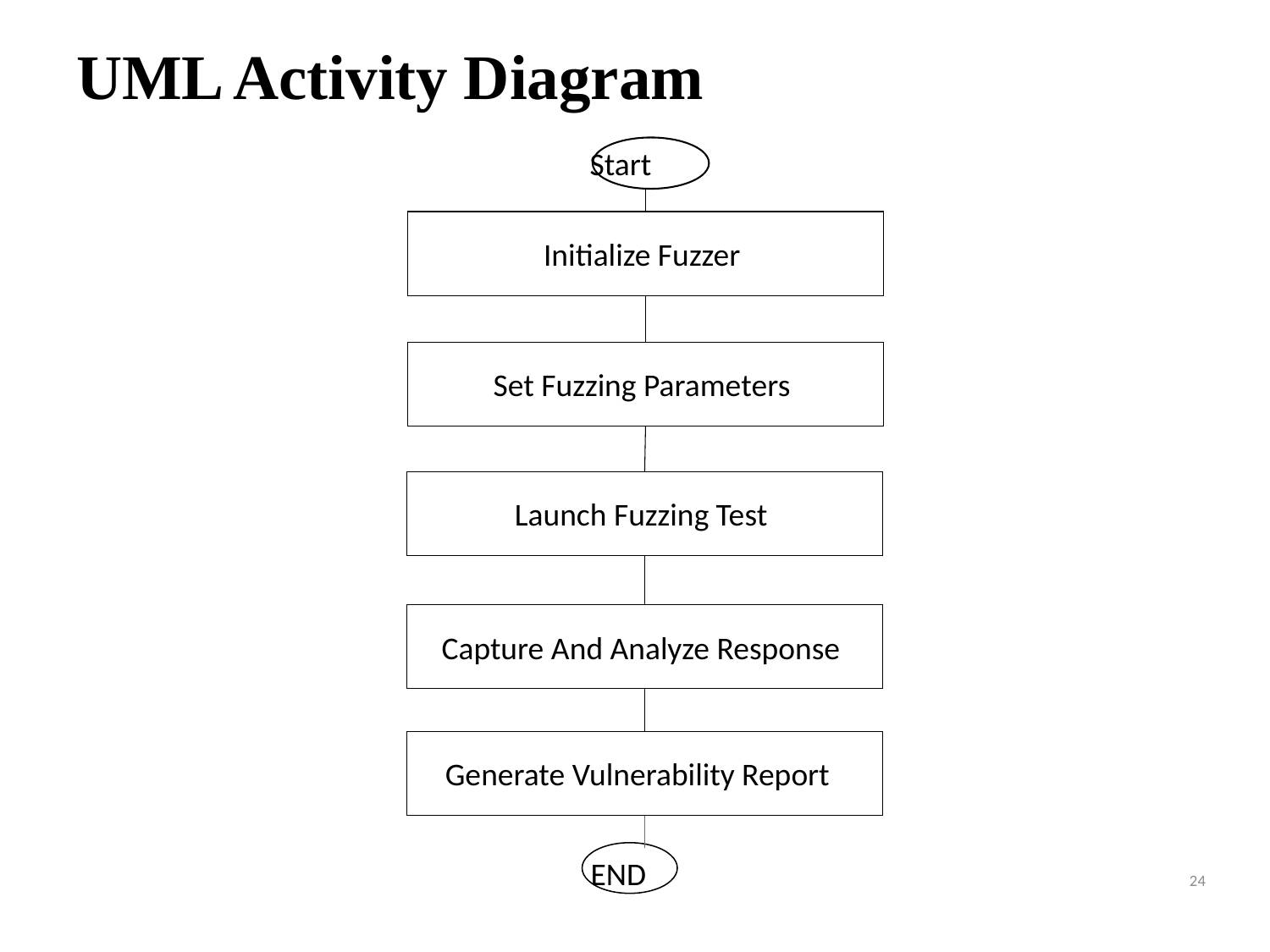

# UML Activity Diagram
                 Start

Initialize Fuzzer
Set Fuzzing Parameters
Launch Fuzzing Test
Capture And Analyze Response
Generate Vulnerability Report

    END
24